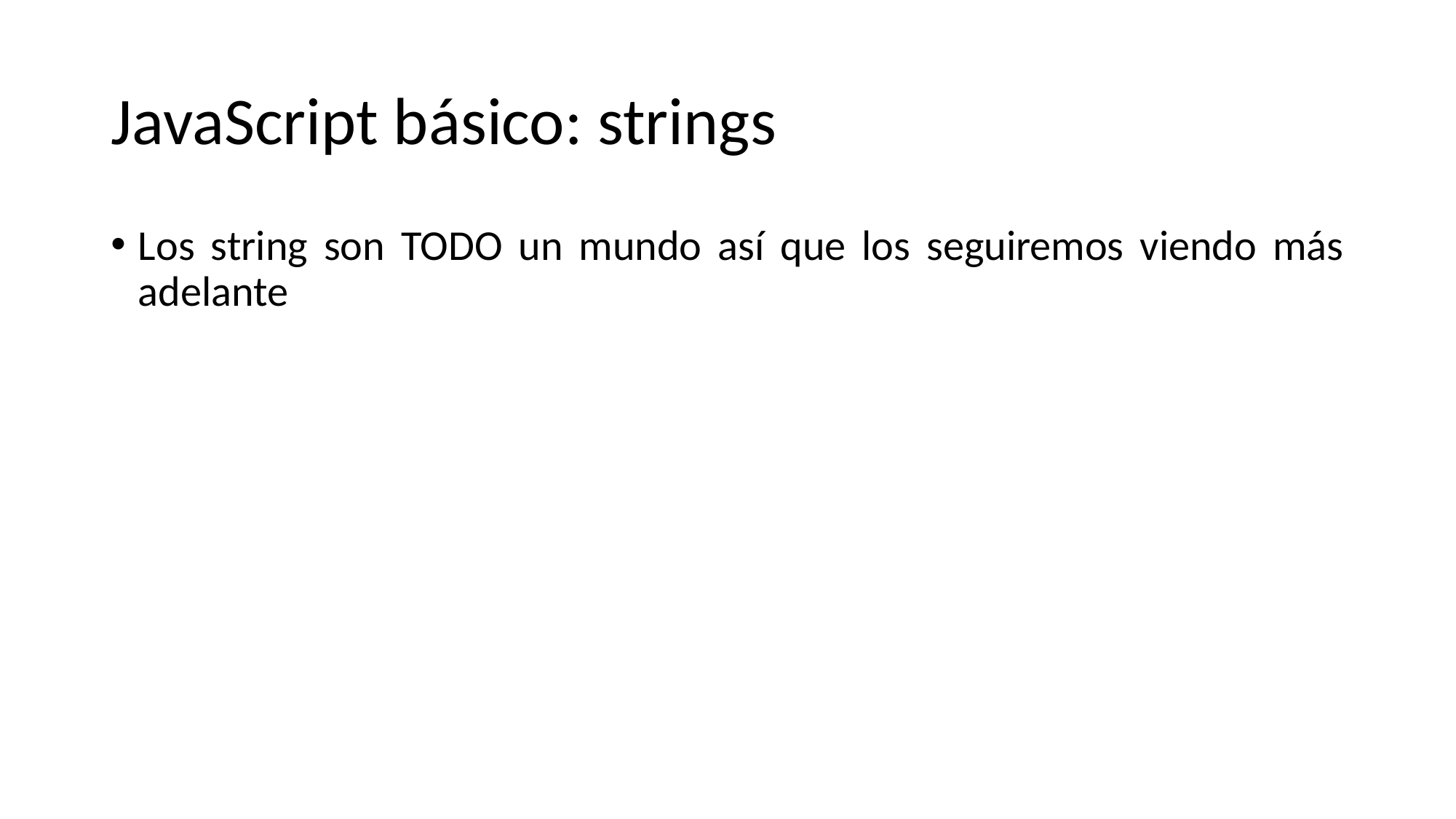

# JavaScript básico: strings
Los string son TODO un mundo así que los seguiremos viendo más adelante